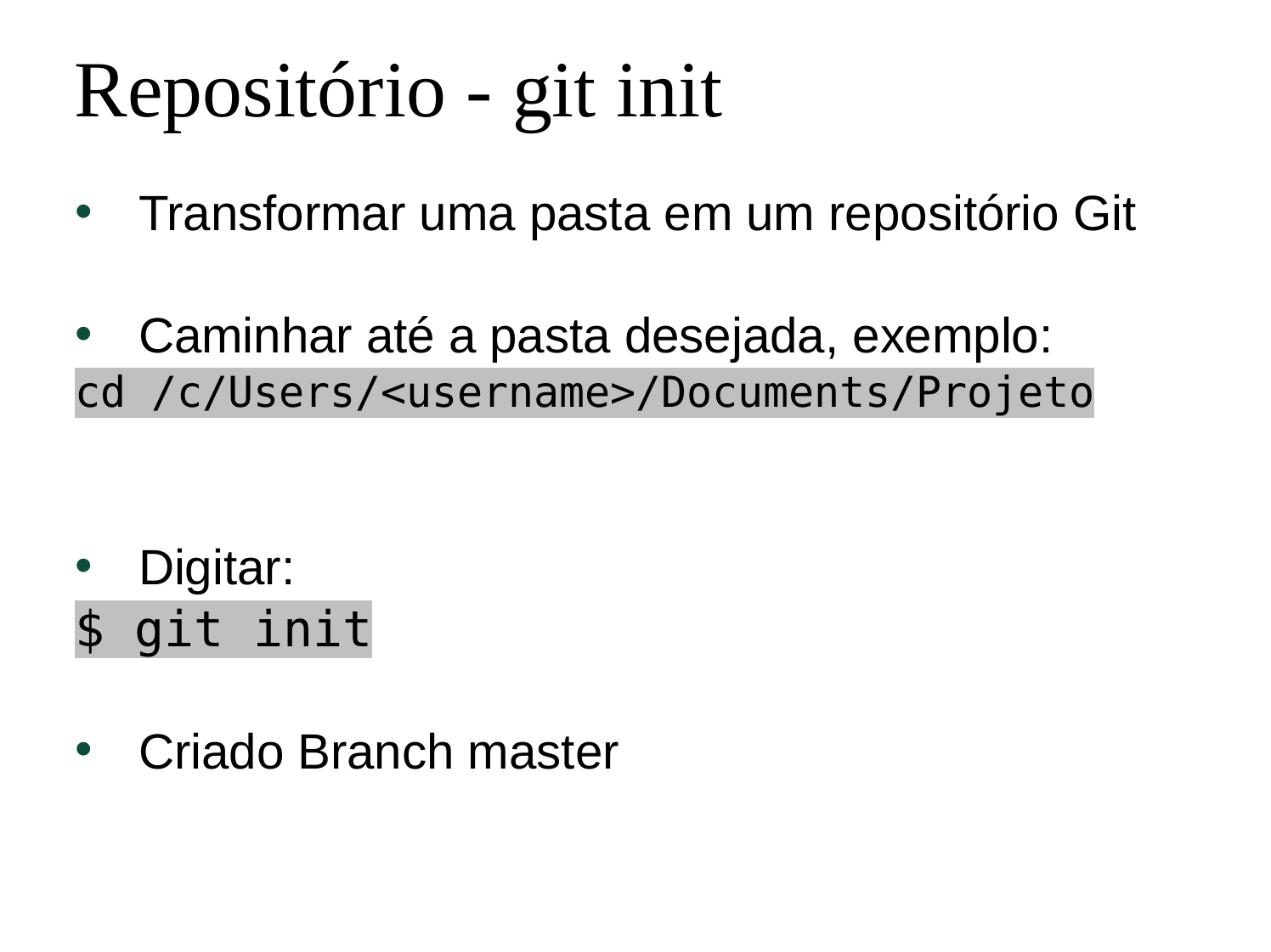

Repositório - git init
Transformar uma pasta em um repositório Git

Caminhar até a pasta desejada, exemplo:
cd /c/Users/<username>/Documents/Projeto

Digitar:
$ git init

Criado Branch master